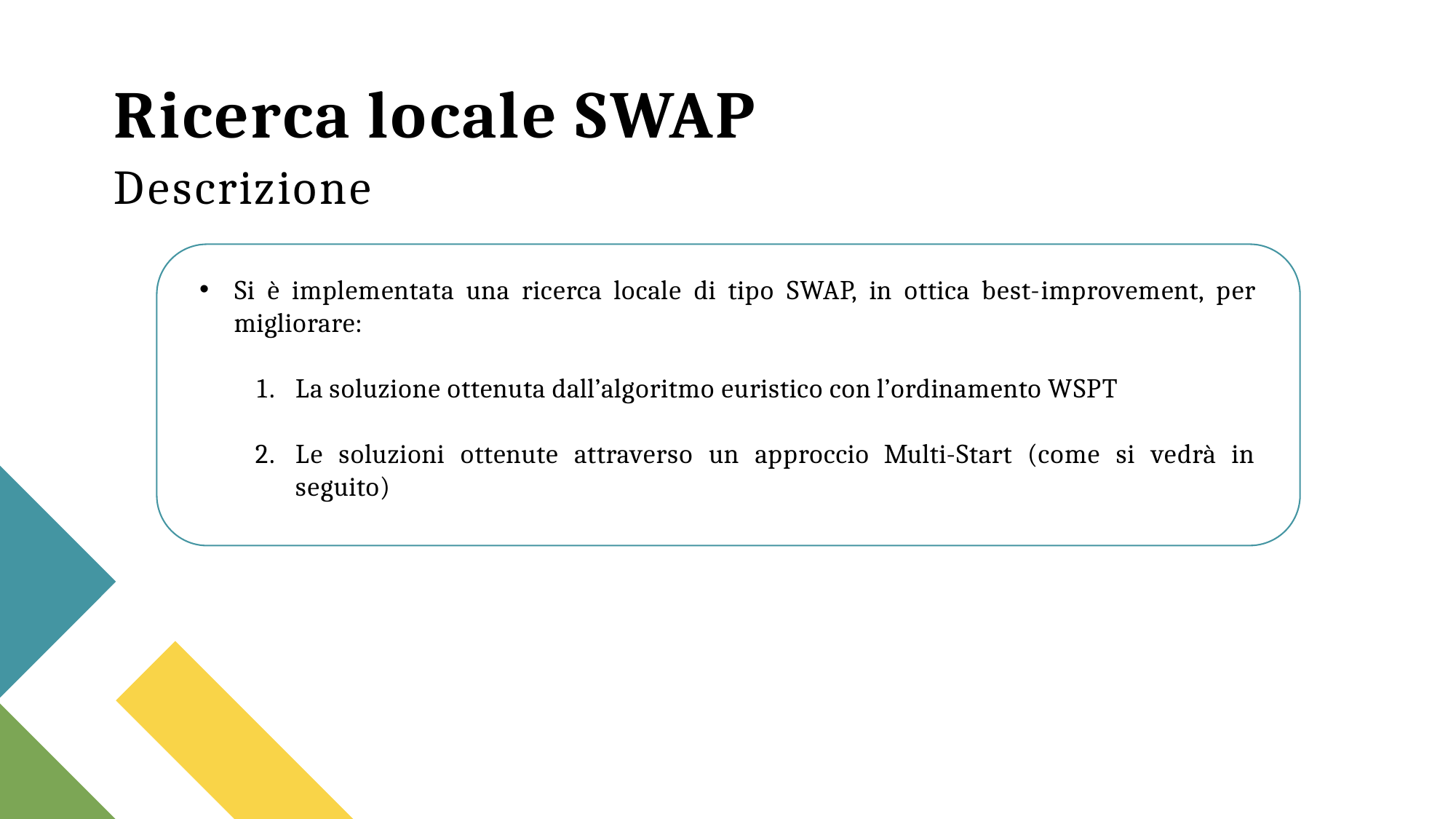

# Ricerca locale SWAP
Descrizione

Si è implementata una ricerca locale di tipo SWAP, in ottica best-improvement, per migliorare:

La soluzione ottenuta dall’algoritmo euristico con l’ordinamento WSPT

Le soluzioni ottenute attraverso un approccio Multi-Start (come si vedrà in seguito)